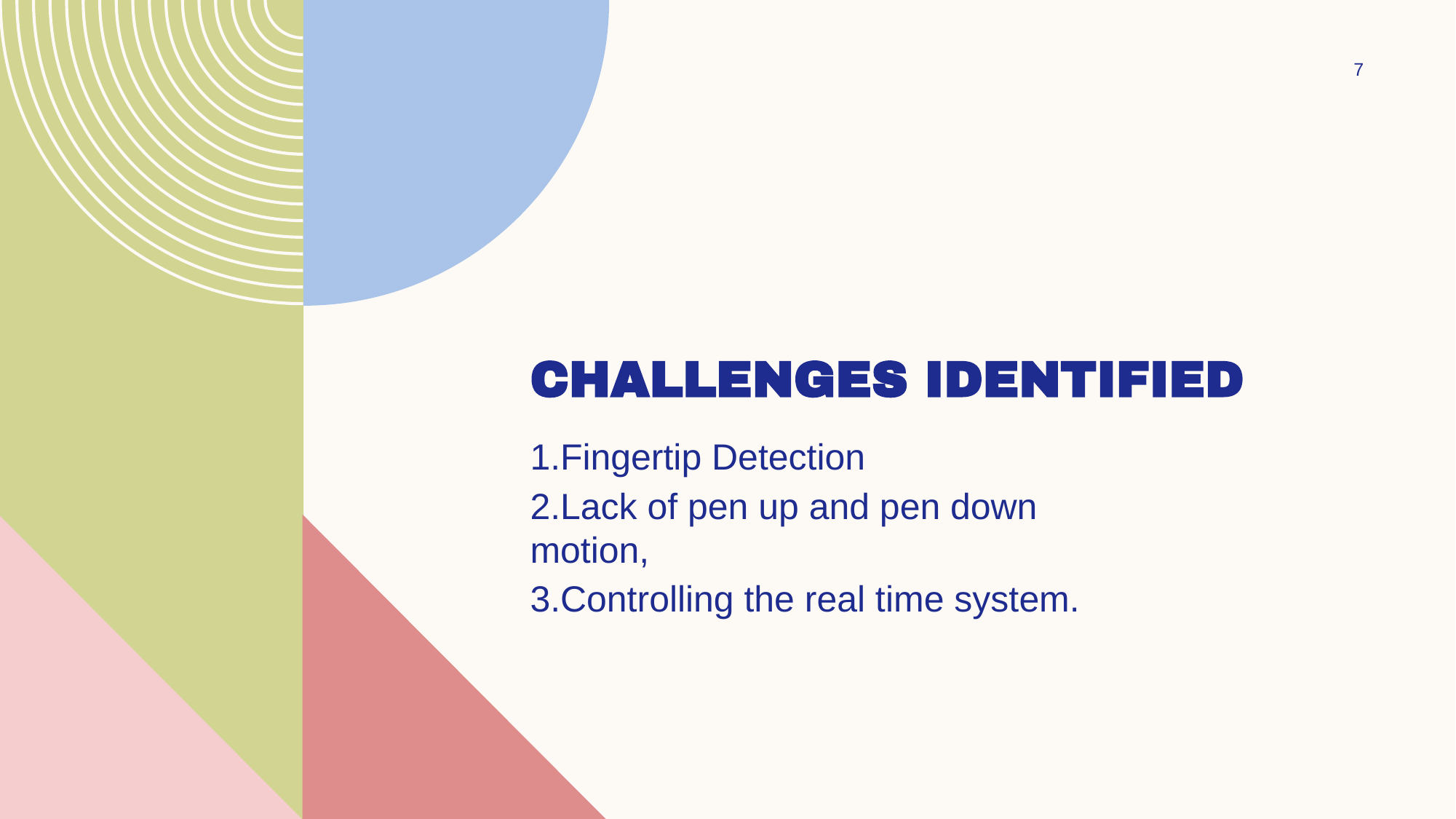

7
# Challenges Identified

1.Fingertip Detection
2.Lack of pen up and pen down motion,
3.Controlling the real time system.